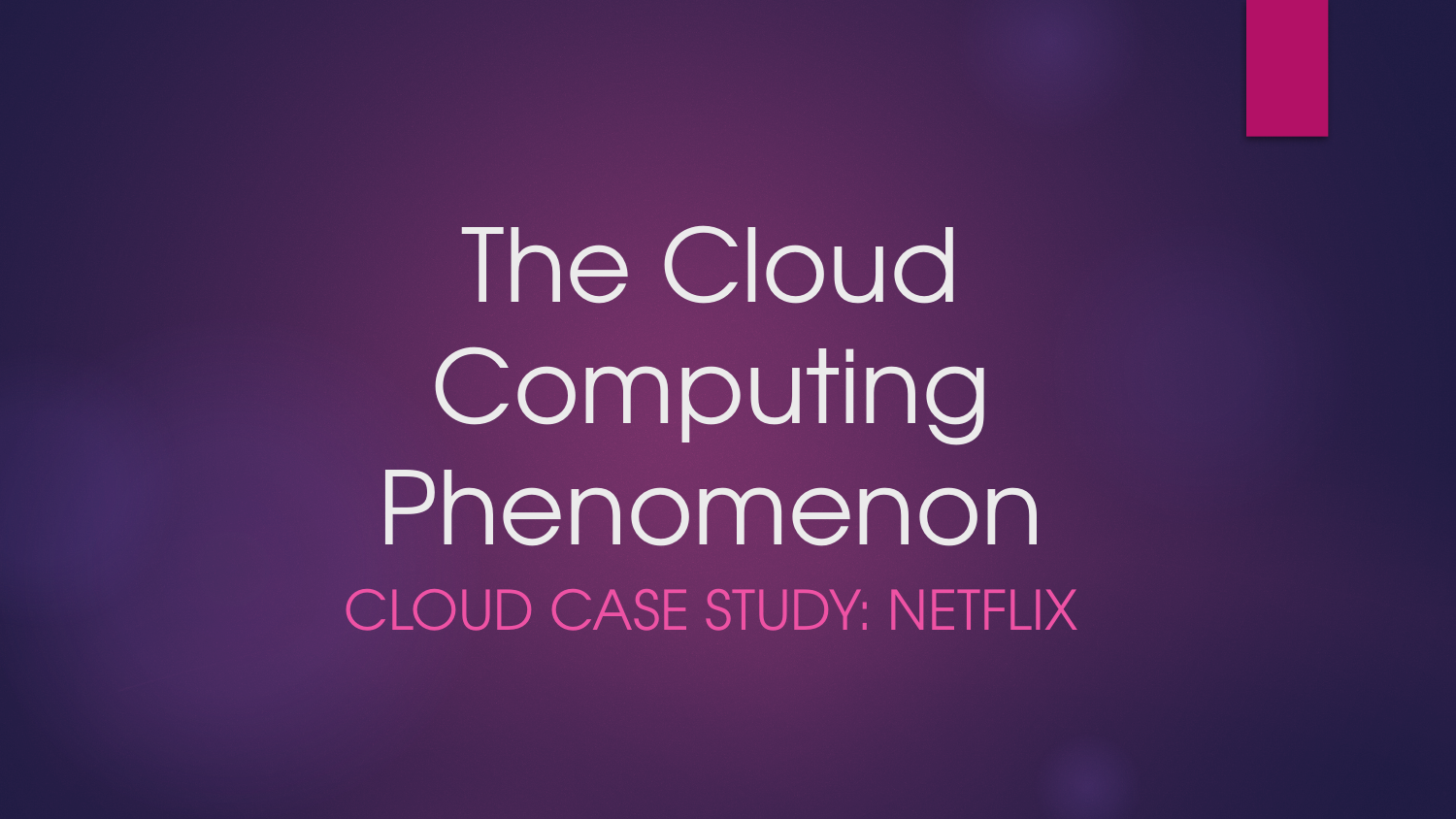

# The Cloud Computing Phenomenon
CLOUD CASE STUDY: NETFLIX